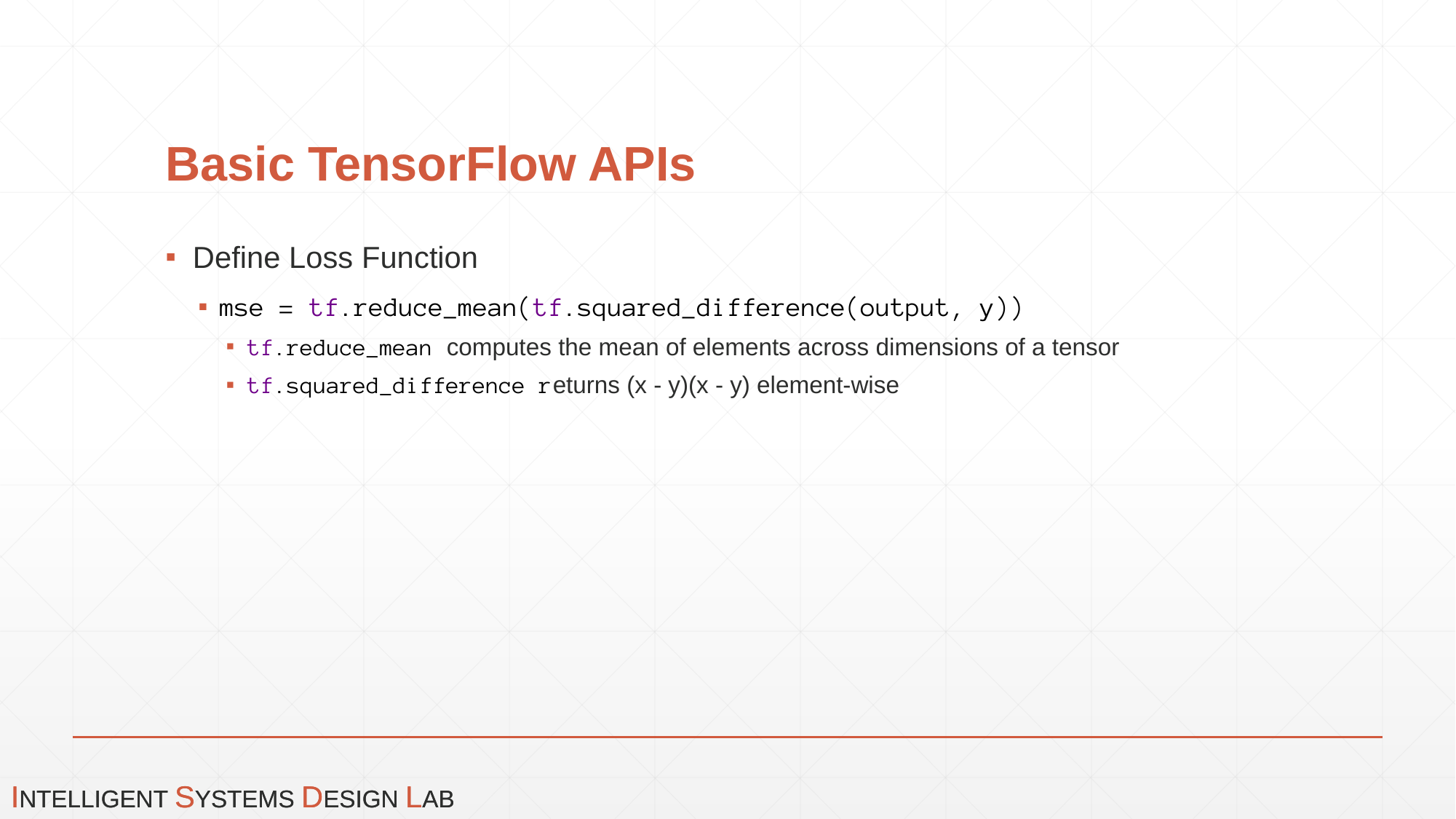

# Basic TensorFlow APIs
Define Loss Function
mse = tf.reduce_mean(tf.squared_difference(output, y))
tf.reduce_mean computes the mean of elements across dimensions of a tensor
tf.squared_difference returns (x - y)(x - y) element-wise